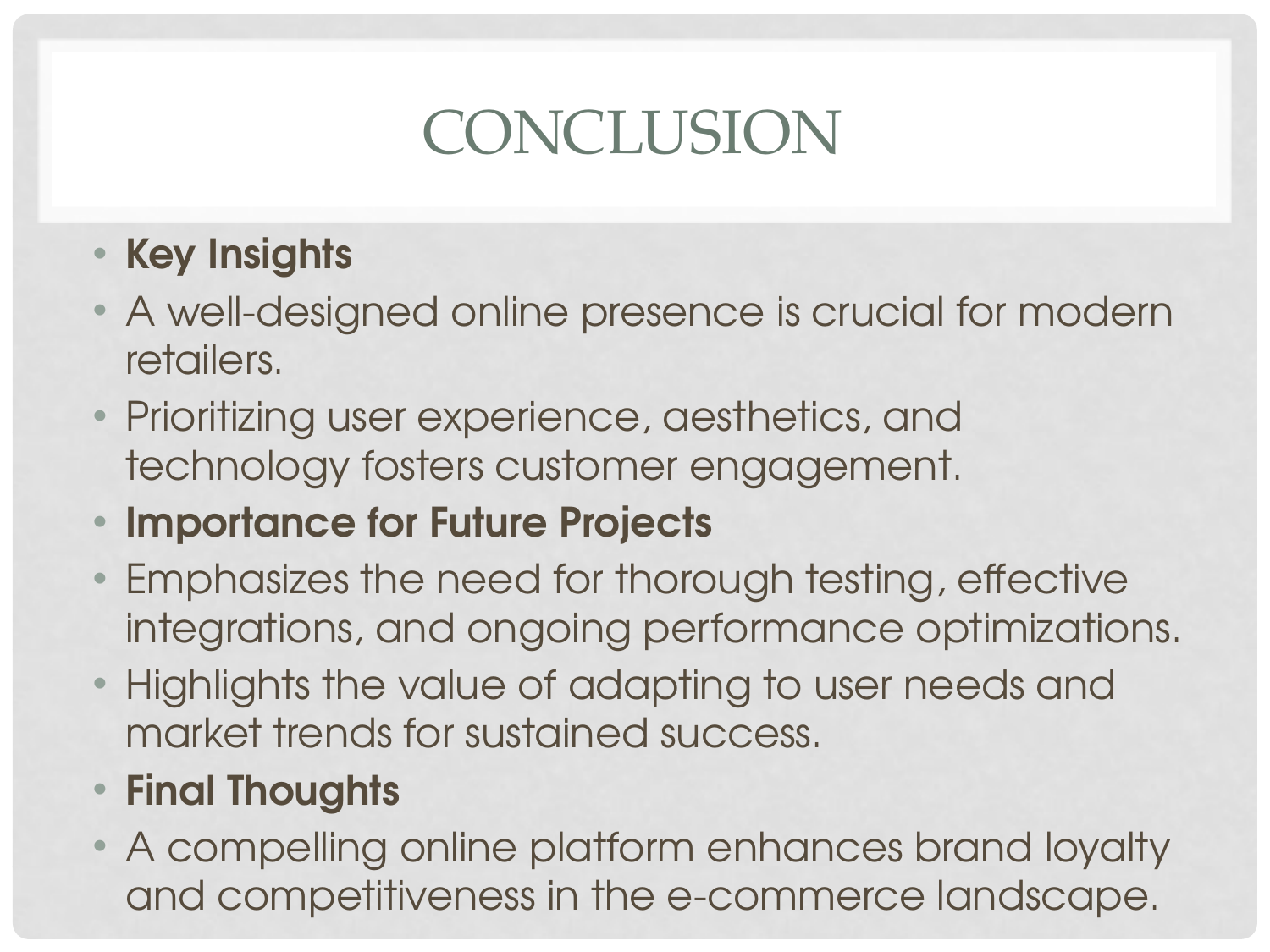

# Conclusion
Key Insights
A well-designed online presence is crucial for modern retailers.
Prioritizing user experience, aesthetics, and technology fosters customer engagement.
Importance for Future Projects
Emphasizes the need for thorough testing, effective integrations, and ongoing performance optimizations.
Highlights the value of adapting to user needs and market trends for sustained success.
Final Thoughts
A compelling online platform enhances brand loyalty and competitiveness in the e-commerce landscape.